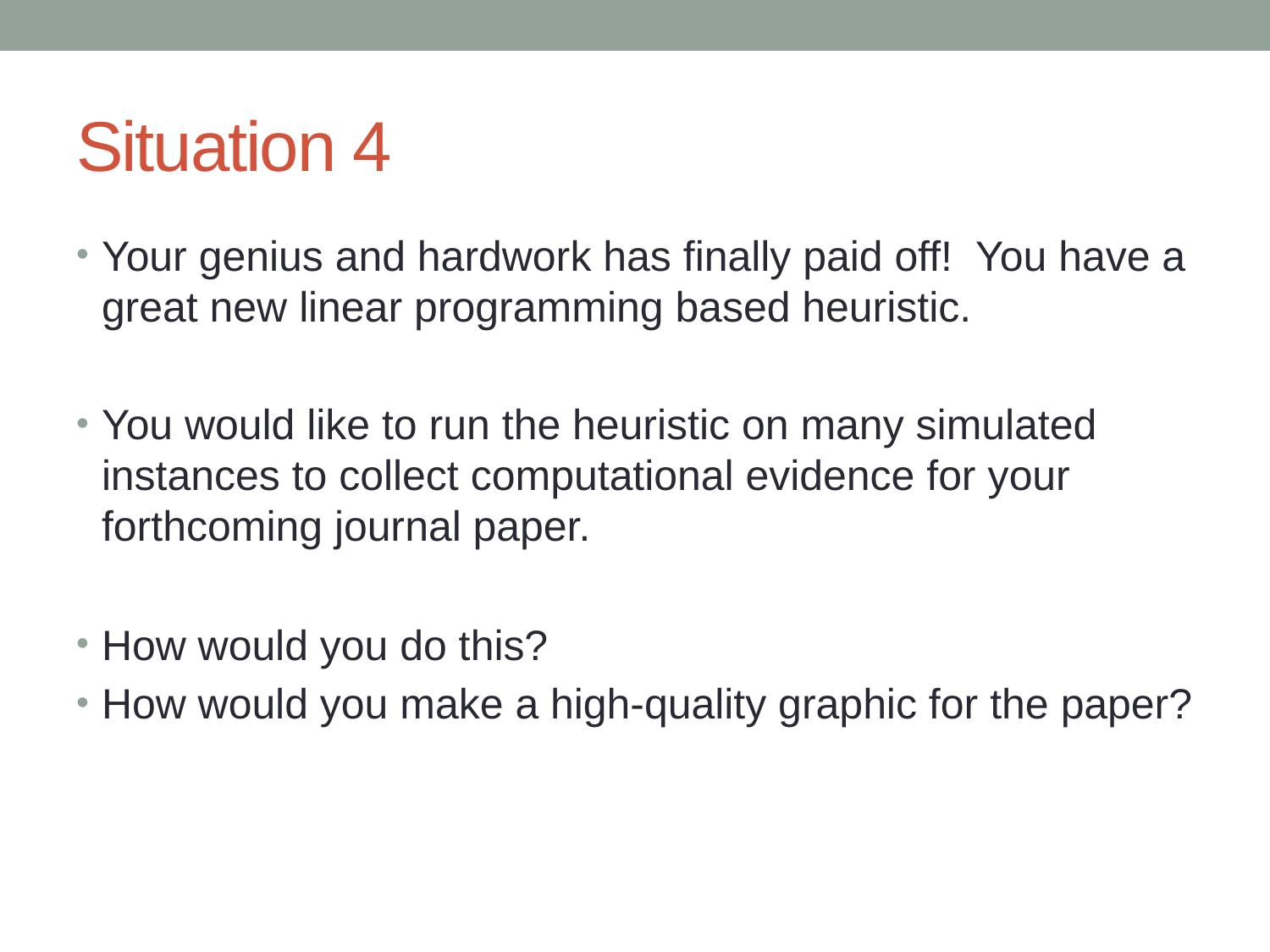

# Situation 4
Your genius and hardwork has finally paid off!  You have a great new linear programming based heuristic.

You would like to run the heuristic on many simulated instances to collect computational evidence for your forthcoming journal paper.

How would you do this?
How would you make a high-quality graphic for the paper?